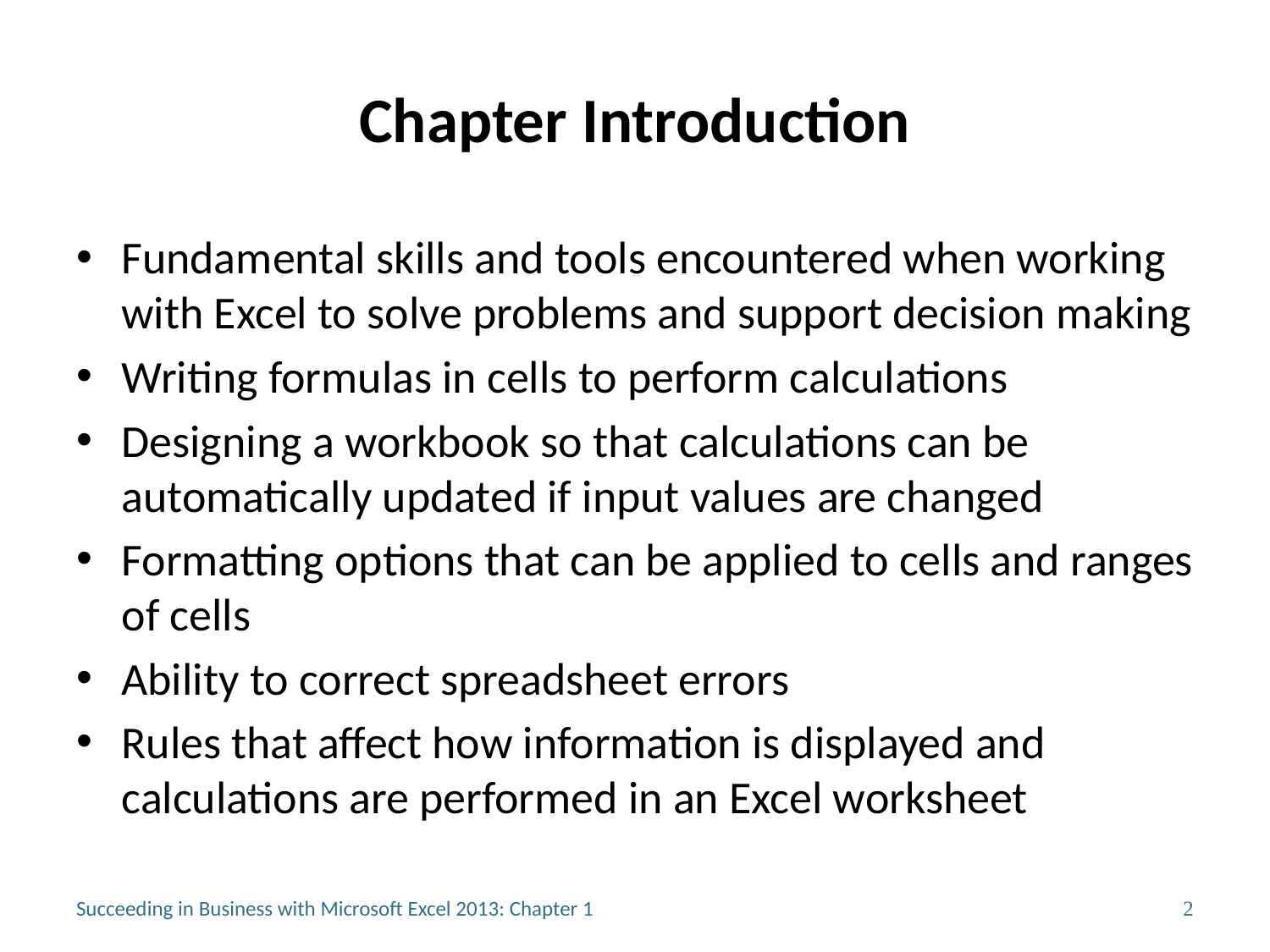

# Chapter Introduction
Fundamental skills and tools encountered when working with Excel to solve problems and support decision making
Writing formulas in cells to perform calculations
Designing a workbook so that calculations can be automatically updated if input values are changed
Formatting options that can be applied to cells and ranges of cells
Ability to correct spreadsheet errors
Rules that affect how information is displayed and calculations are performed in an Excel worksheet
Succeeding in Business with Microsoft Excel 2013: Chapter 1
2